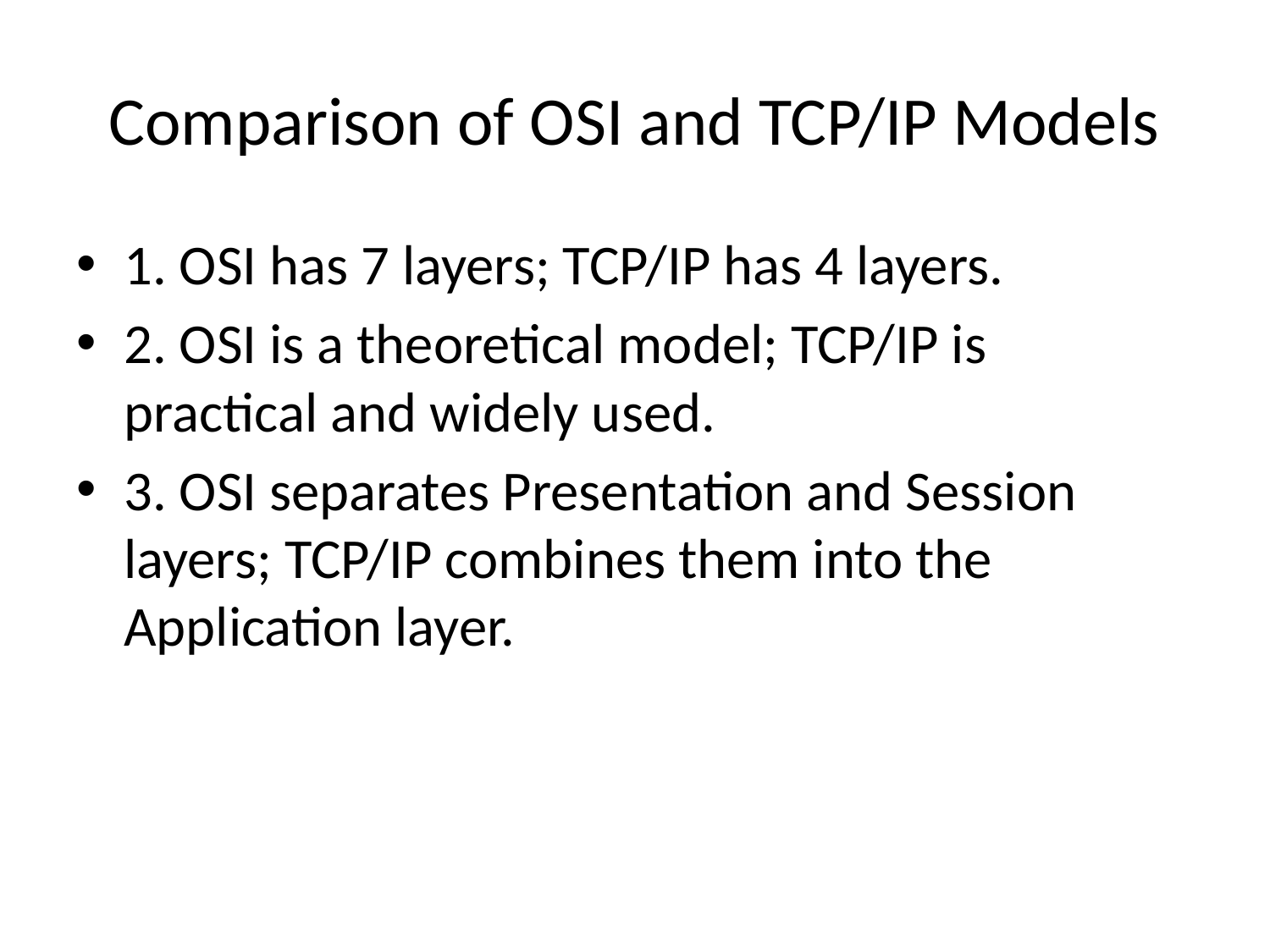

# Comparison of OSI and TCP/IP Models
1. OSI has 7 layers; TCP/IP has 4 layers.
2. OSI is a theoretical model; TCP/IP is practical and widely used.
3. OSI separates Presentation and Session layers; TCP/IP combines them into the Application layer.